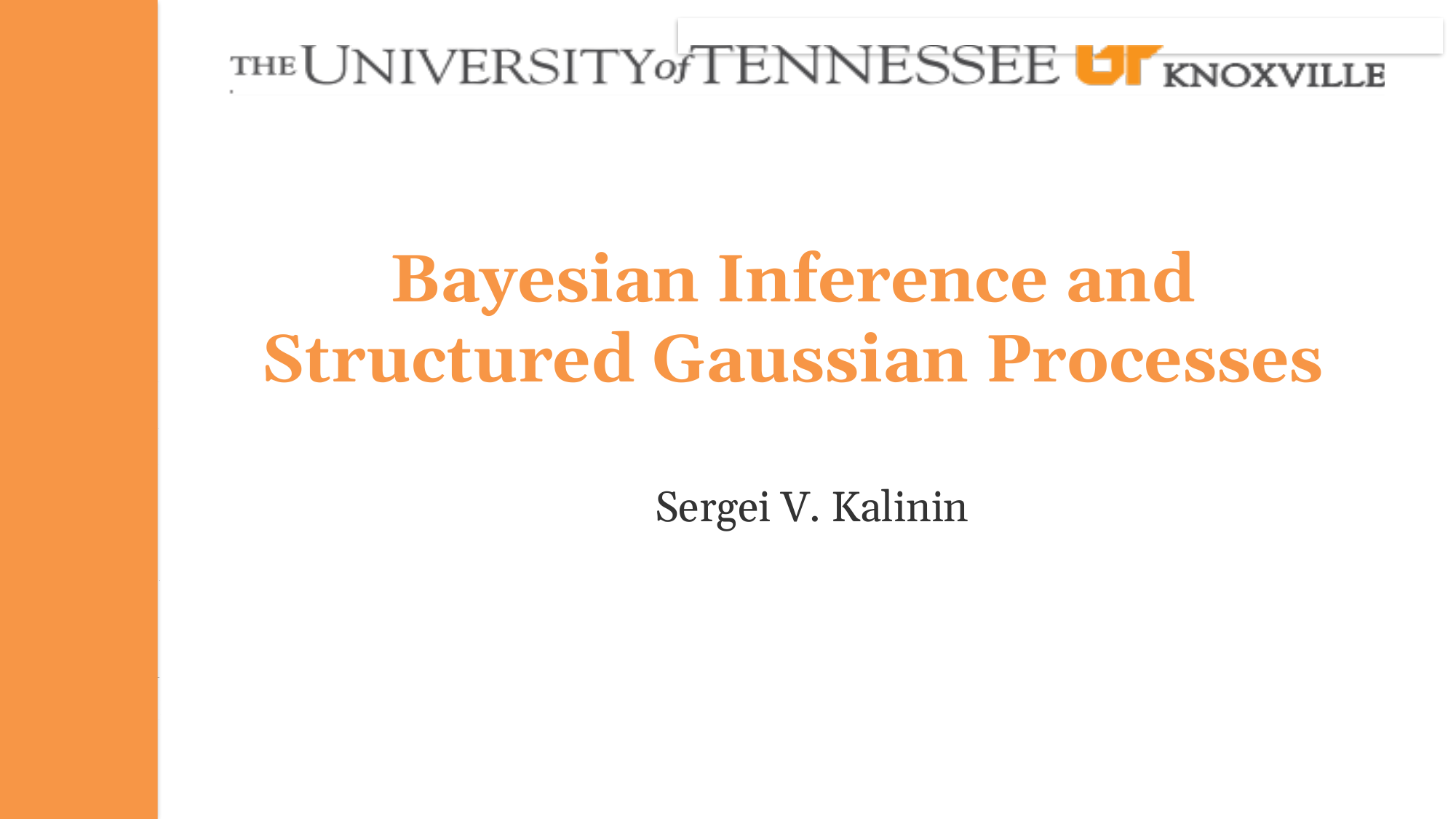

# Bayesian Inference and Structured Gaussian Processes
Sergei V. Kalinin